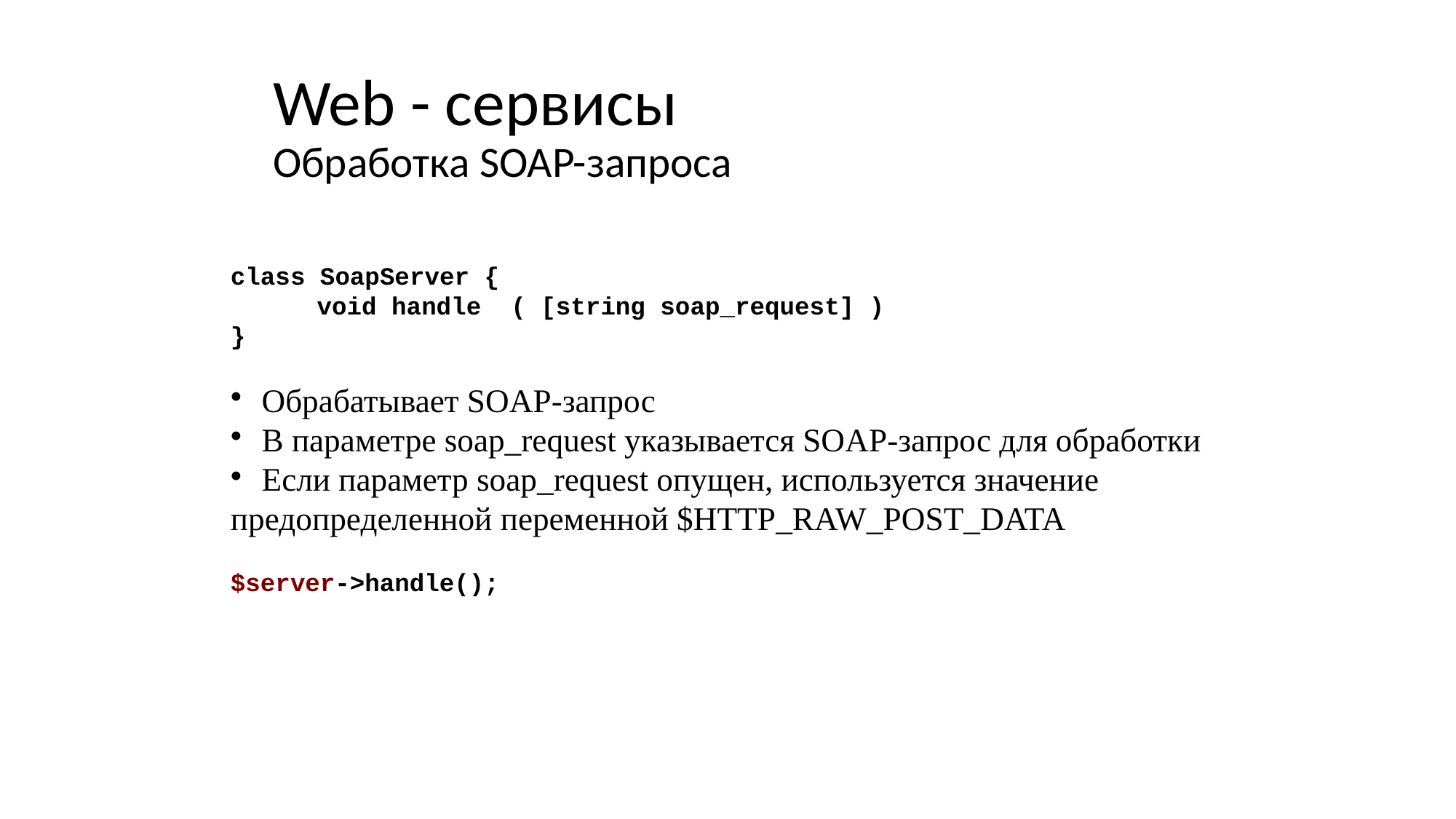

# Web - сервисы Обработка SOAP-запроса
class SoapServer {
	void handle  ( [string soap_request] )
}

  Обрабатывает SOAP-запрос
  В параметре soap_request указывается SOAP-запрос для обработки
  Если параметр soap_request опущен, используется значение предопределенной переменной $HTTP_RAW_POST_DATA

$server->handle();